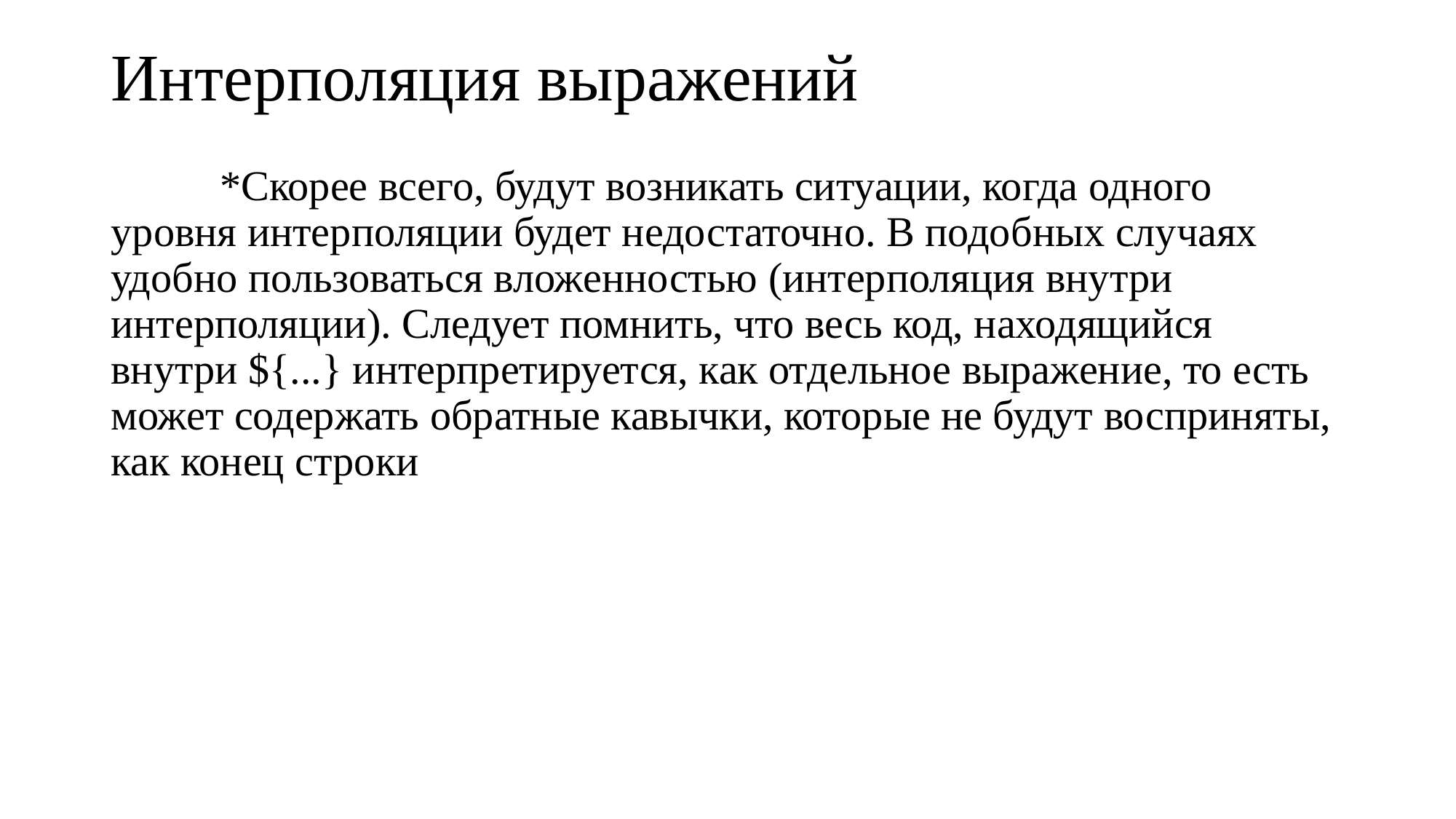

# Интерполяция выражений
	*Скорее всего, будут возникать ситуации, когда одного уровня интерполяции будет недостаточно. В подобных случаях удобно пользоваться вложенностью (интерполяция внутри интерполяции). Следует помнить, что весь код, находящийся внутри ${...} интерпретируется, как отдельное выражение, то есть может содержать обратные кавычки, которые не будут восприняты, как конец строки